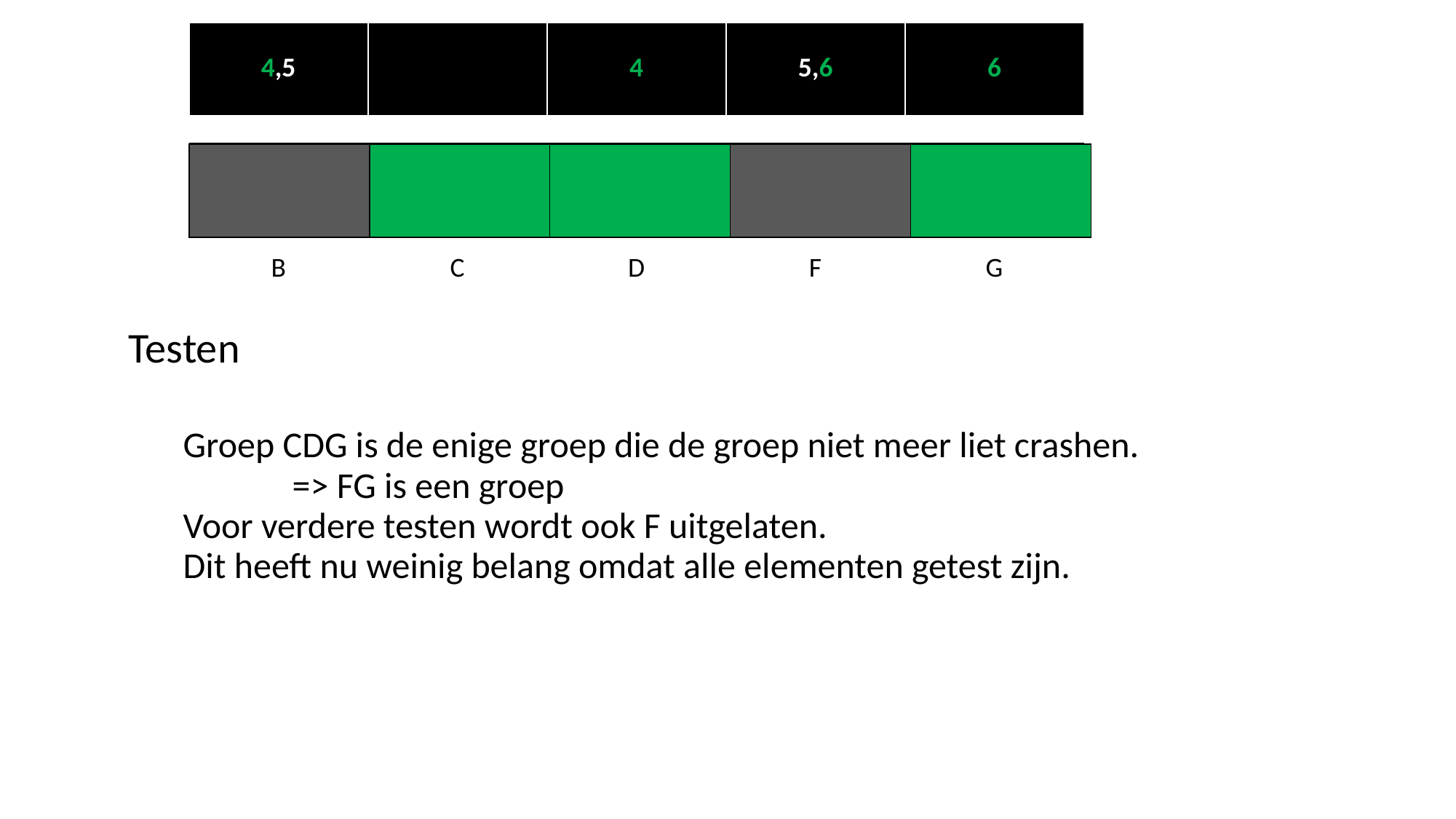

| 4,5 |  | 4 | 5,6 | 6 |
| --- | --- | --- | --- | --- |
|  |  |  |  |  |
| --- | --- | --- | --- | --- |
|  |  |  |  |  |
| --- | --- | --- | --- | --- |
| B | C | D | F | G |
| --- | --- | --- | --- | --- |
Testen

Groep CDG is de enige groep die de groep niet meer liet crashen.
	=> FG is een groep
Voor verdere testen wordt ook F uitgelaten.
Dit heeft nu weinig belang omdat alle elementen getest zijn.